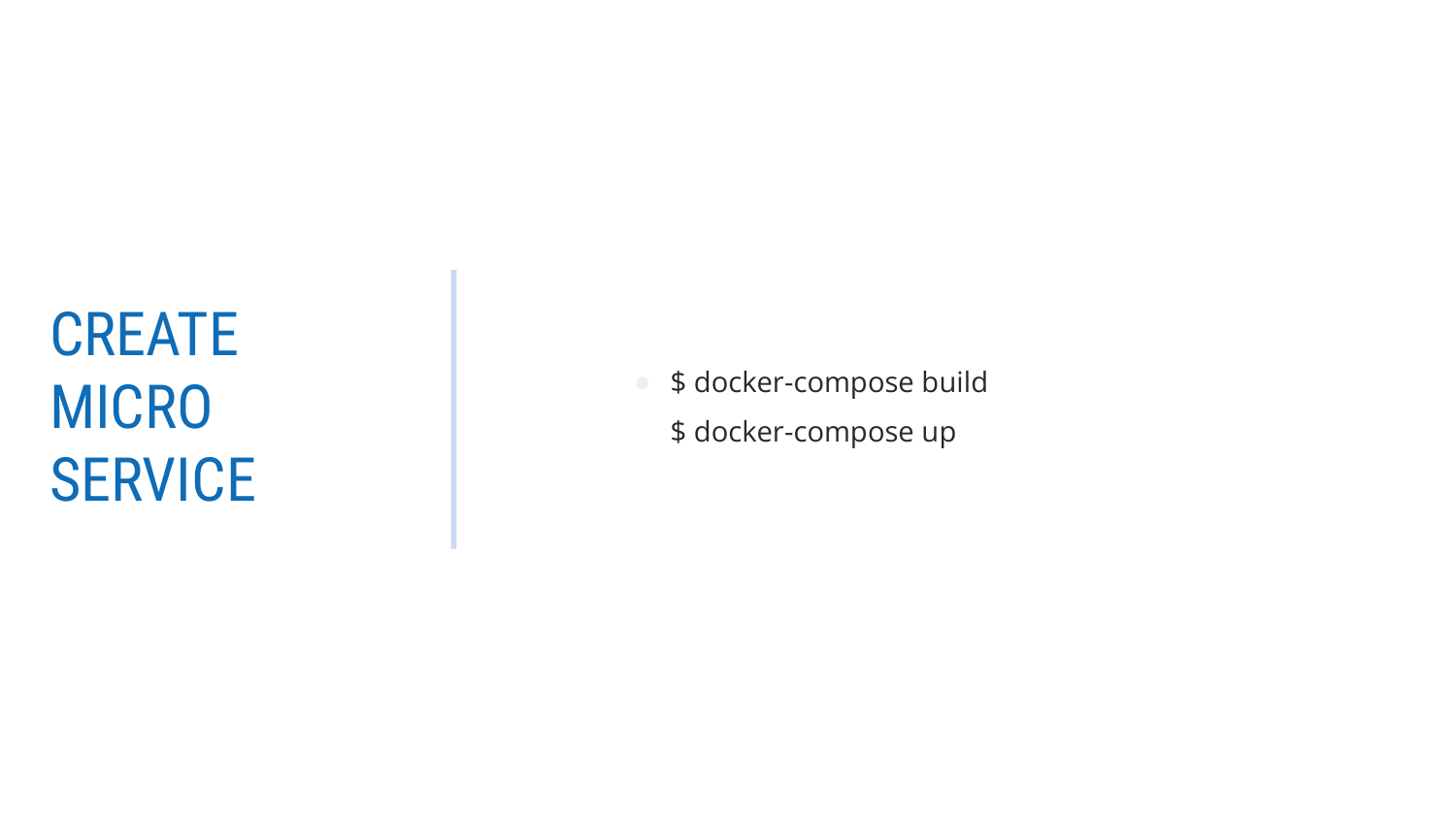

$ docker-compose build
$ docker-compose up
# CREATE MICRO SERVICE